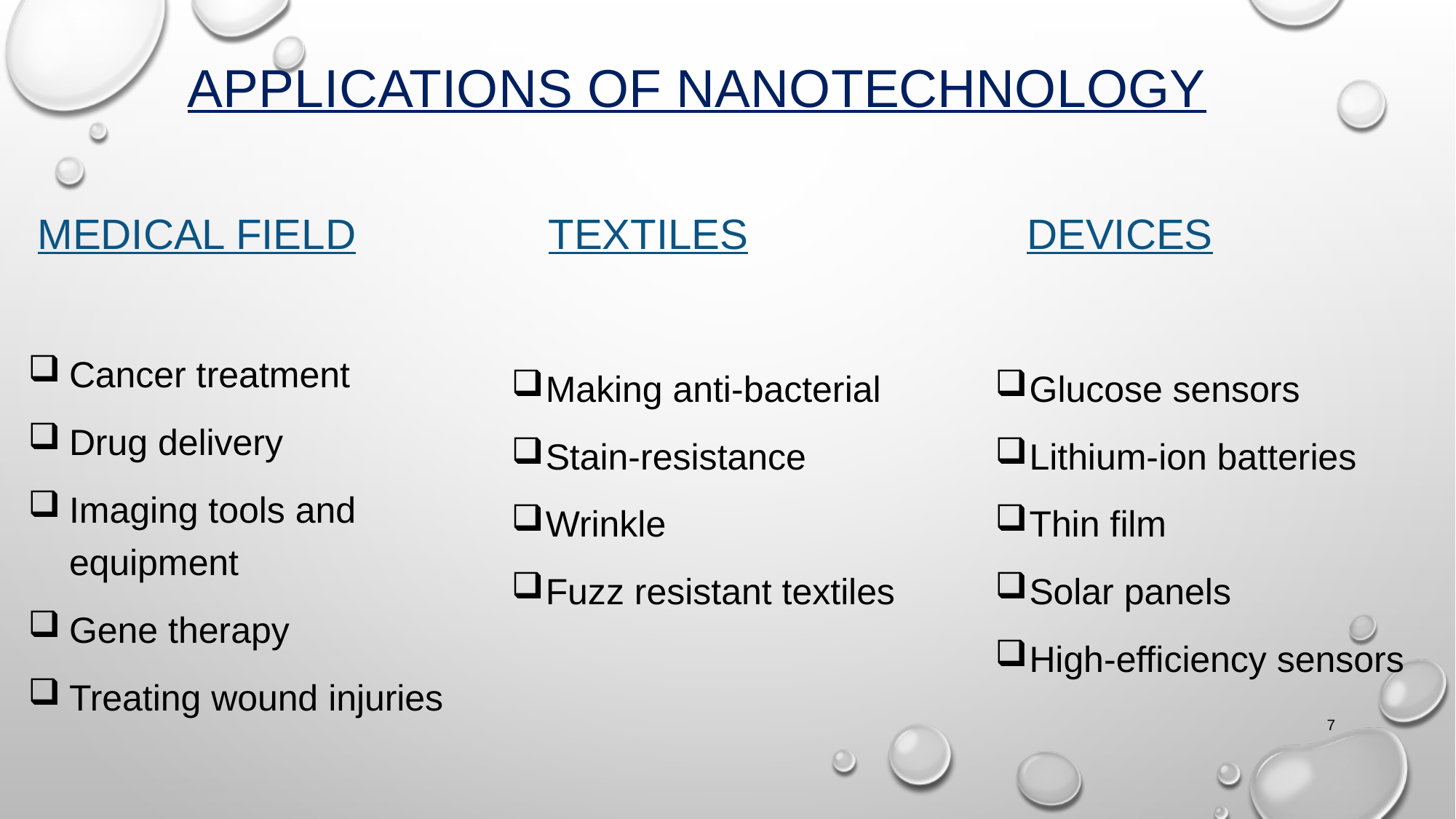

# APPLICATIONS OF NANOTECHNOLOGY
MEDICAL FIELD
TEXTILES
DEVICES
Cancer treatment
Drug delivery
Imaging tools and equipment
Gene therapy
Treating wound injuries
Making anti-bacterial
Stain-resistance
Wrinkle
Fuzz resistant textiles
Glucose sensors
Lithium-ion batteries
Thin film
Solar panels
High-efficiency sensors
7